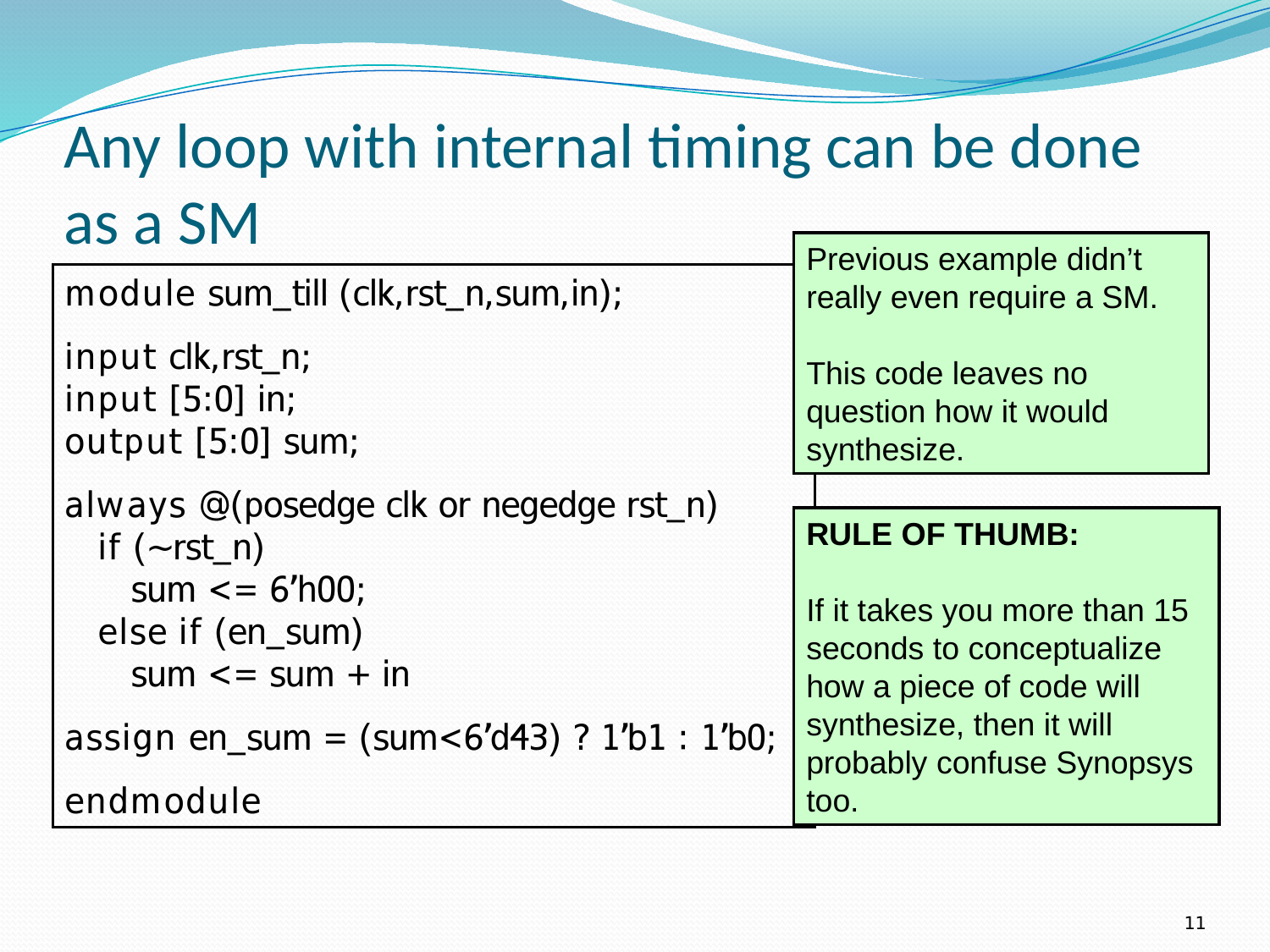

# Any loop with internal timing can be done as a SM
Previous example didn’t really even require a SM.

This code leaves no question how it would synthesize.
module sum_till (clk,rst_n,sum,in);

input clk,rst_n;
input [5:0] in;
output [5:0] sum;

always @(posedge clk or negedge rst_n)
   if (~rst_n)
      sum <= 6’h00;
   else if (en_sum)
      sum <= sum + in

assign en_sum = (sum<6’d43) ? 1’b1 : 1’b0;

endmodule
RULE OF THUMB:

If it takes you more than 15 seconds to conceptualize how a piece of code will synthesize, then it will probably confuse Synopsys too.
11